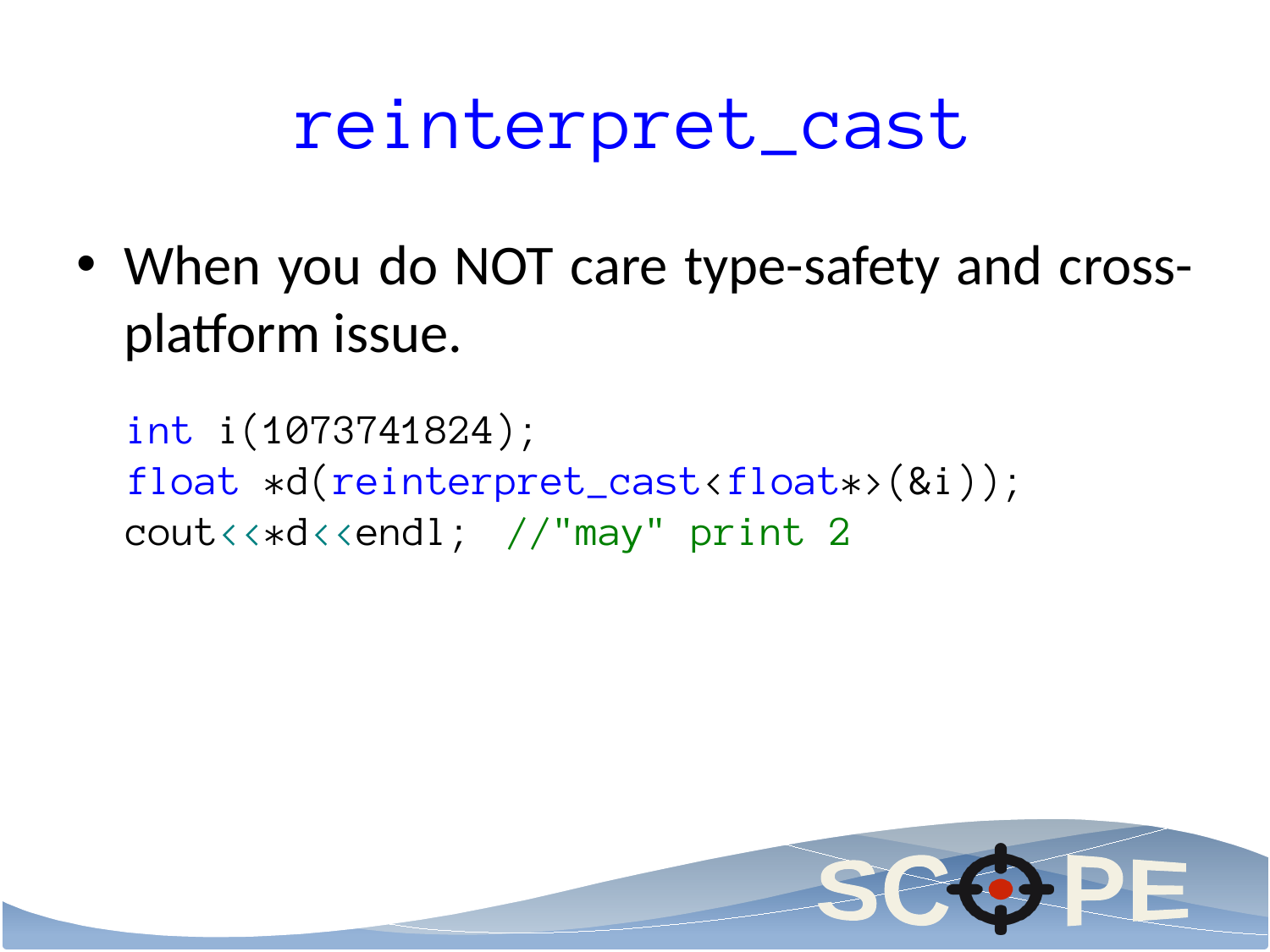

# reinterpret_cast
When you do NOT care type-safety and cross-platform issue.

int i(1073741824);
float *d(reinterpret_cast<float*>(&i));
cout<<*d<<endl;	//"may" print 2